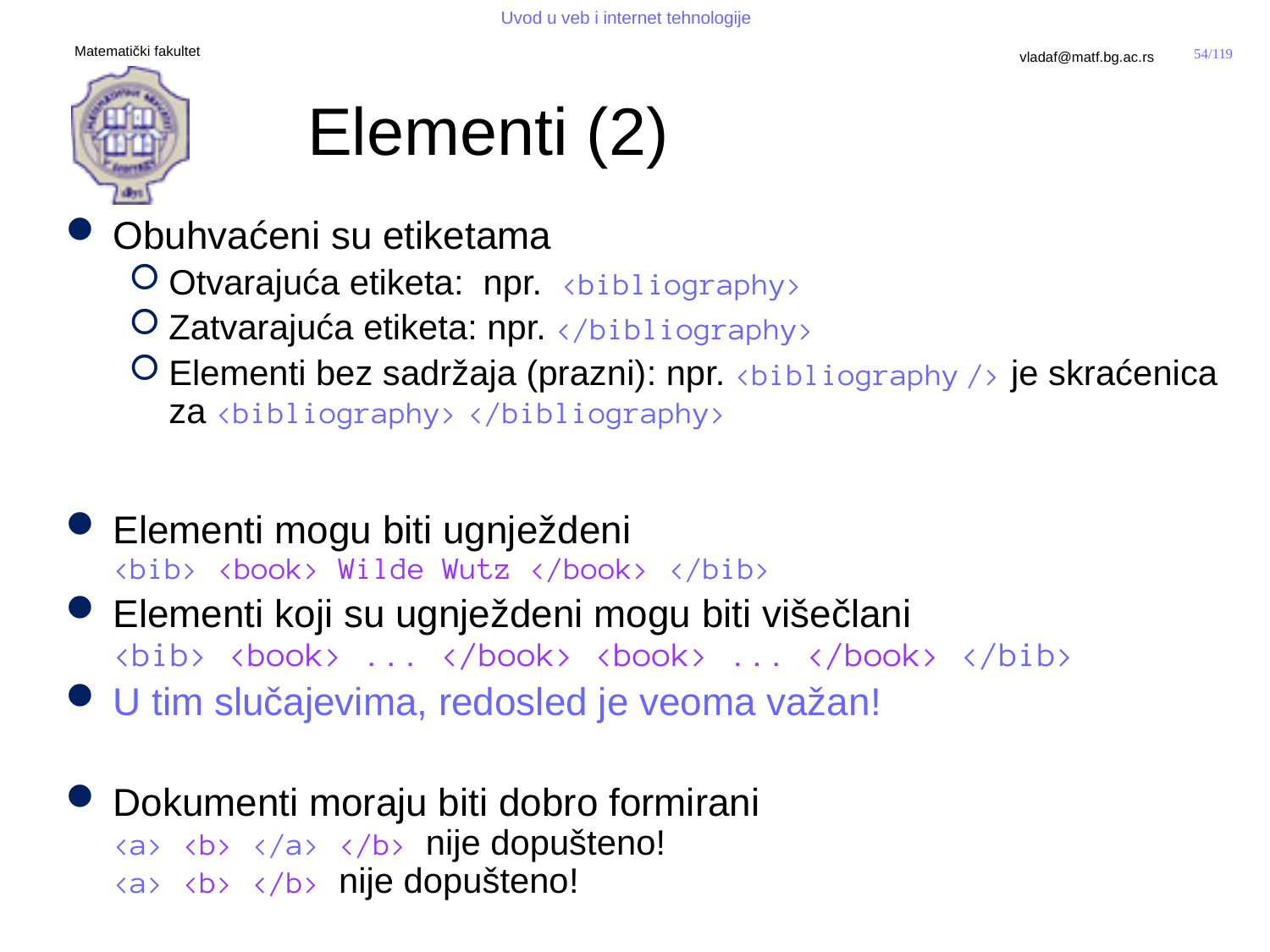

# Elementi (2)
Obuhvaćeni su etiketama
Otvarajuća etiketa:  npr.  <bibliography>
Zatvarajuća etiketa: npr. </bibliography>
Elementi bez sadržaja (prazni): npr. <bibliography /> je skraćenica za <bibliography> </bibliography>

Elementi mogu biti ugnježdeni
<bib> <book> Wilde Wutz </book> </bib>
Elementi koji su ugnježdeni mogu biti višečlani
<bib> <book> ... </book> <book> ... </book> </bib>
U tim slučajevima, redosled je veoma važan!

Dokumenti moraju biti dobro formirani
<a> <b> </a> </b> nije dopušteno!
<a> <b> </b> nije dopušteno!